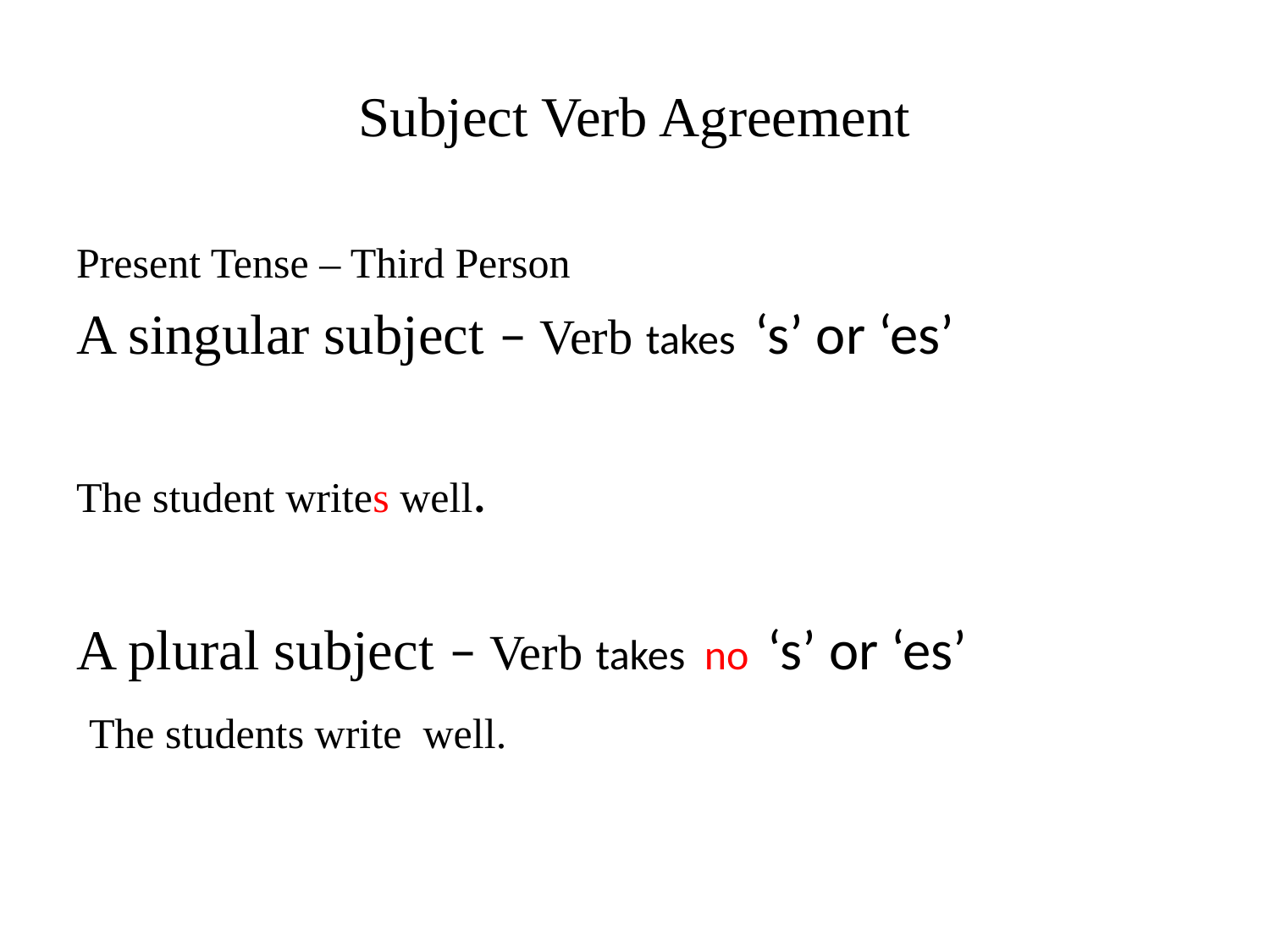

Subject Verb Agreement

Present Tense – Third Person
A singular subject – Verb takes  ‘s’ or ‘es’

The student writes well.

A plural subject – Verb takes  no  ‘s’ or ‘es’
 The students write  well.